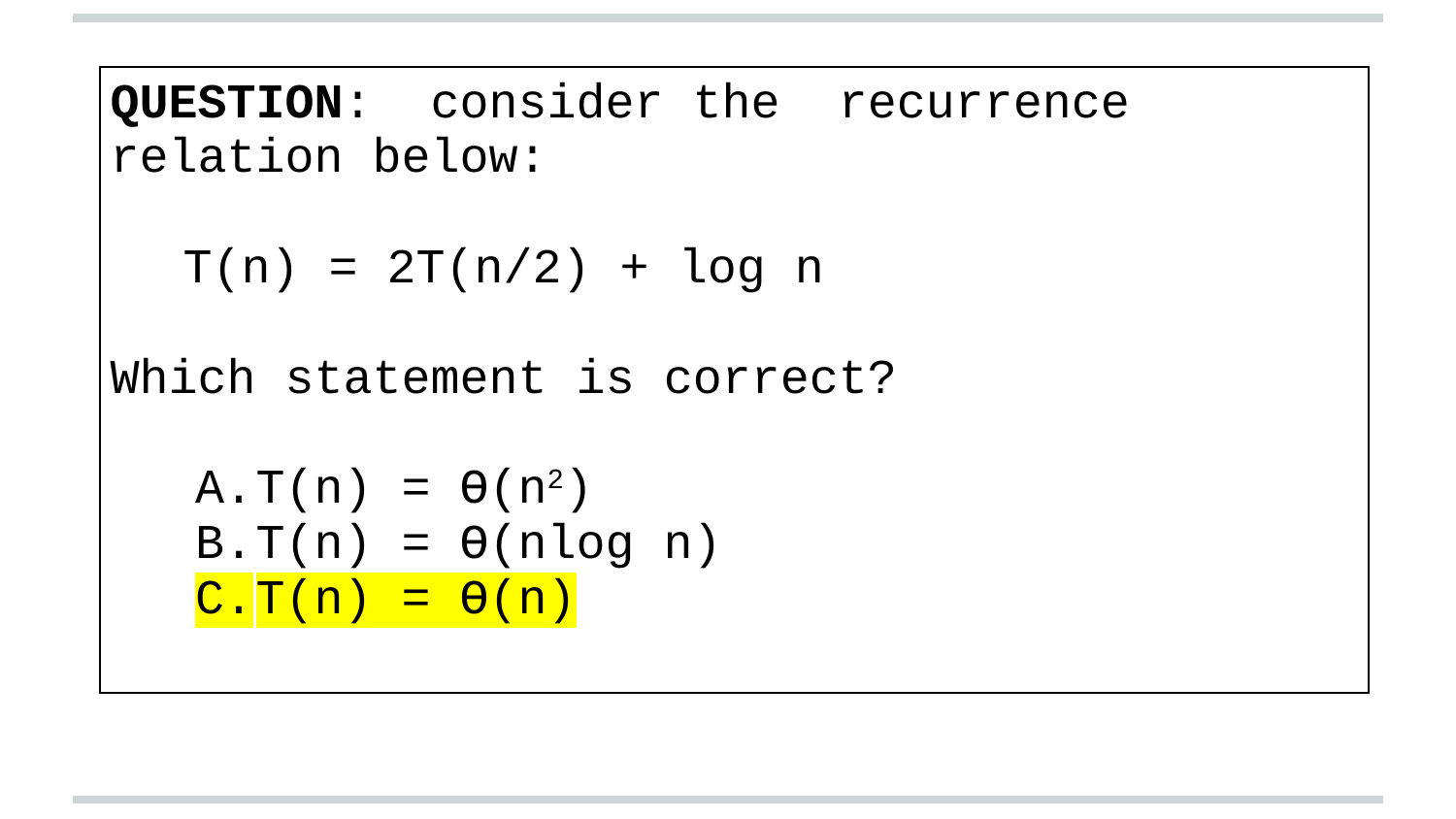

| QUESTION: consider the recurrence relation below: T(n) = 2T(n/2) + log n Which statement is correct? T(n) = ϴ(n2) T(n) = ϴ(nlog n) T(n) = ϴ(n) |
| --- |